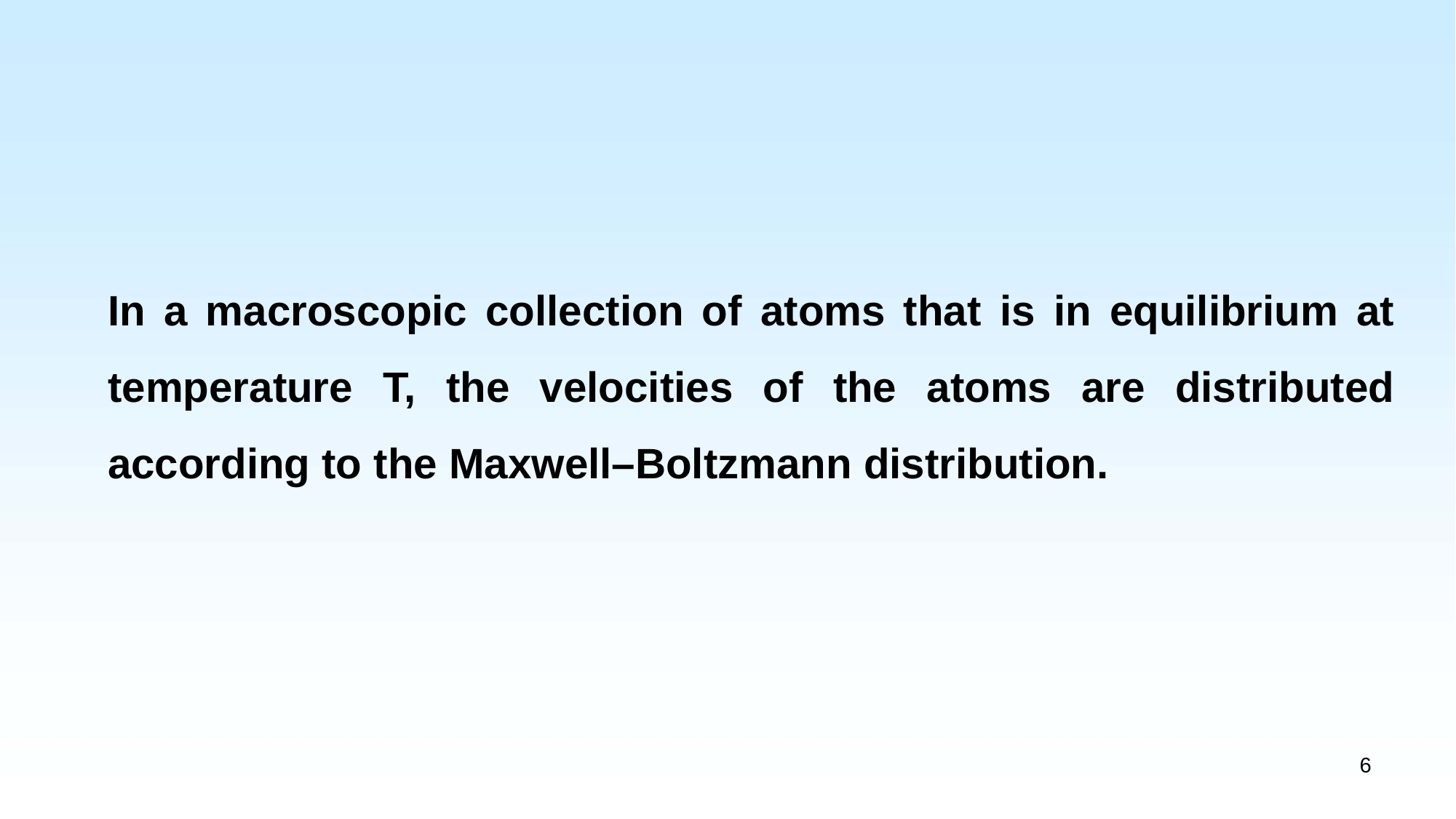

In a macroscopic collection of atoms that is in equilibrium at temperature T, the velocities of the atoms are distributed according to the Maxwell–Boltzmann distribution.
6